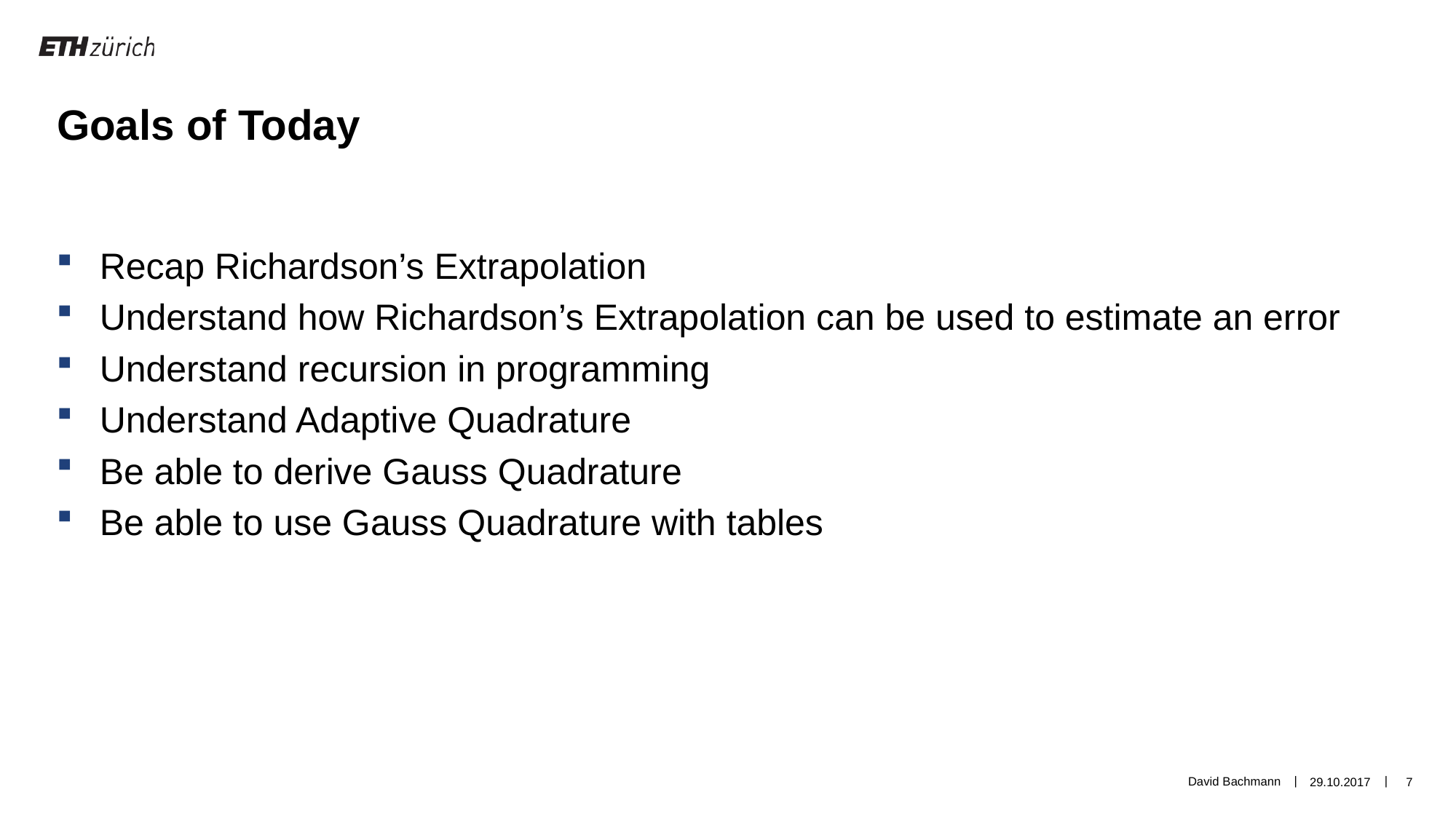

Goals of Today
Recap Richardson’s Extrapolation
Understand how Richardson’s Extrapolation can be used to estimate an error
Understand recursion in programming
Understand Adaptive Quadrature
Be able to derive Gauss Quadrature
Be able to use Gauss Quadrature with tables

David Bachmann
29.10.2017
7